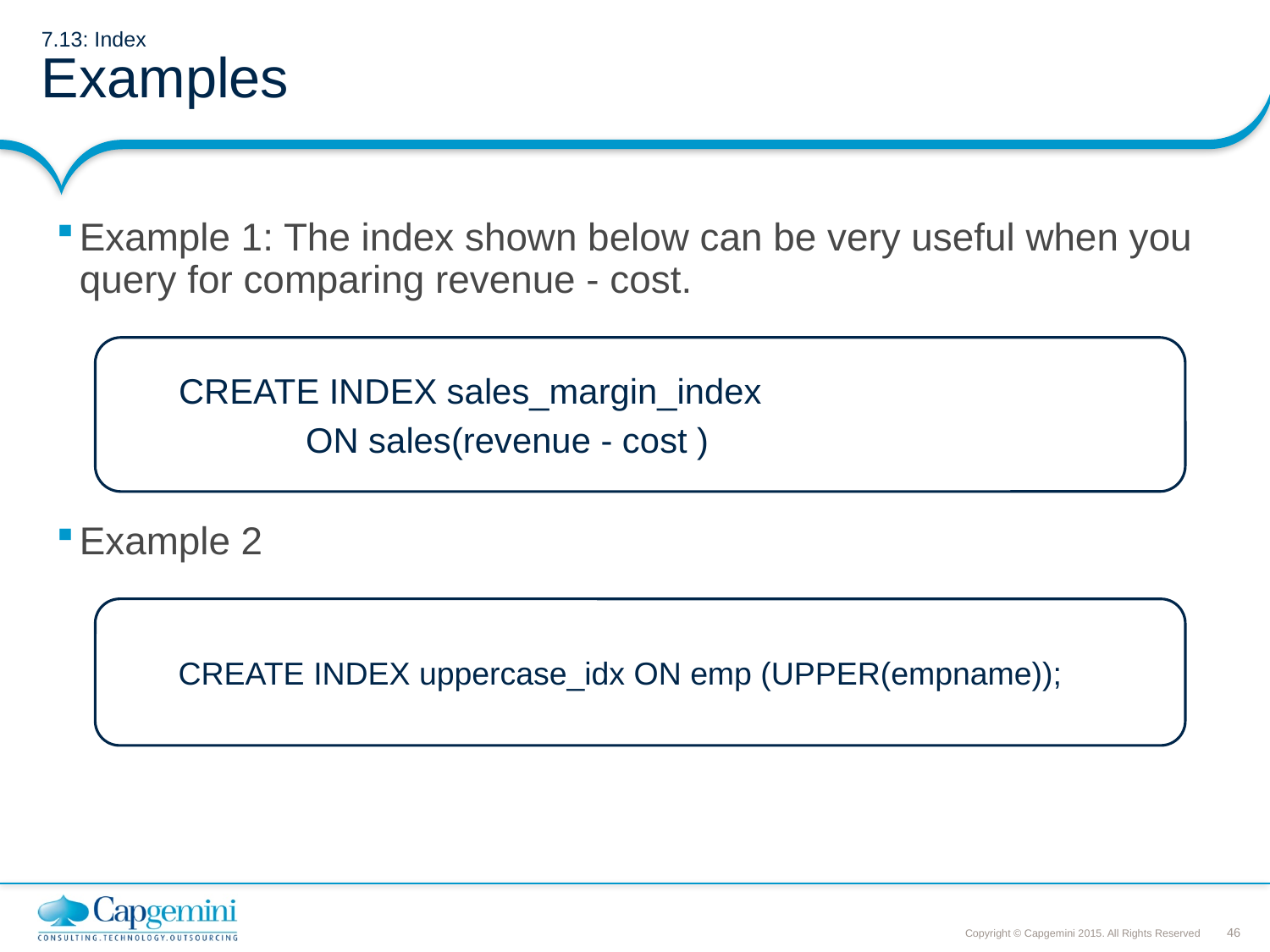

# 7.13: Index Examples
Example 1: The index shown below can be very useful when you query for comparing revenue - cost.

Example 2

CREATE INDEX sales_margin_index
	ON sales(revenue - cost )
CREATE INDEX uppercase_idx ON emp (UPPER(empname));